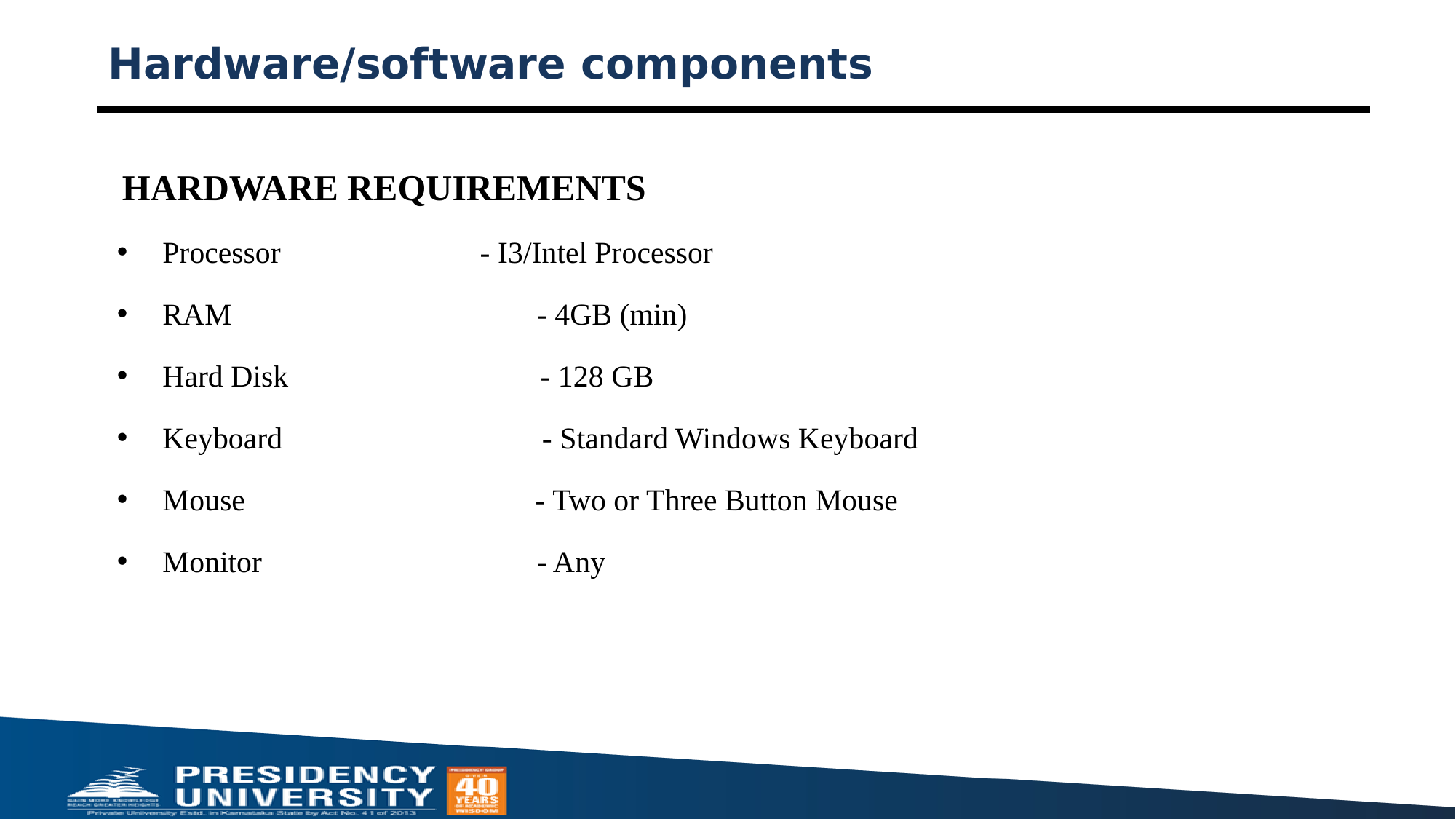

# Hardware/software components
HARDWARE REQUIREMENTS
Processor            	             - I3/Intel Processor
RAM                                        - 4GB (min)
Hard Disk                                 - 128 GB
Keyboard                                  - Standard Windows Keyboard
Mouse                                      - Two or Three Button Mouse
Monitor                                    - Any